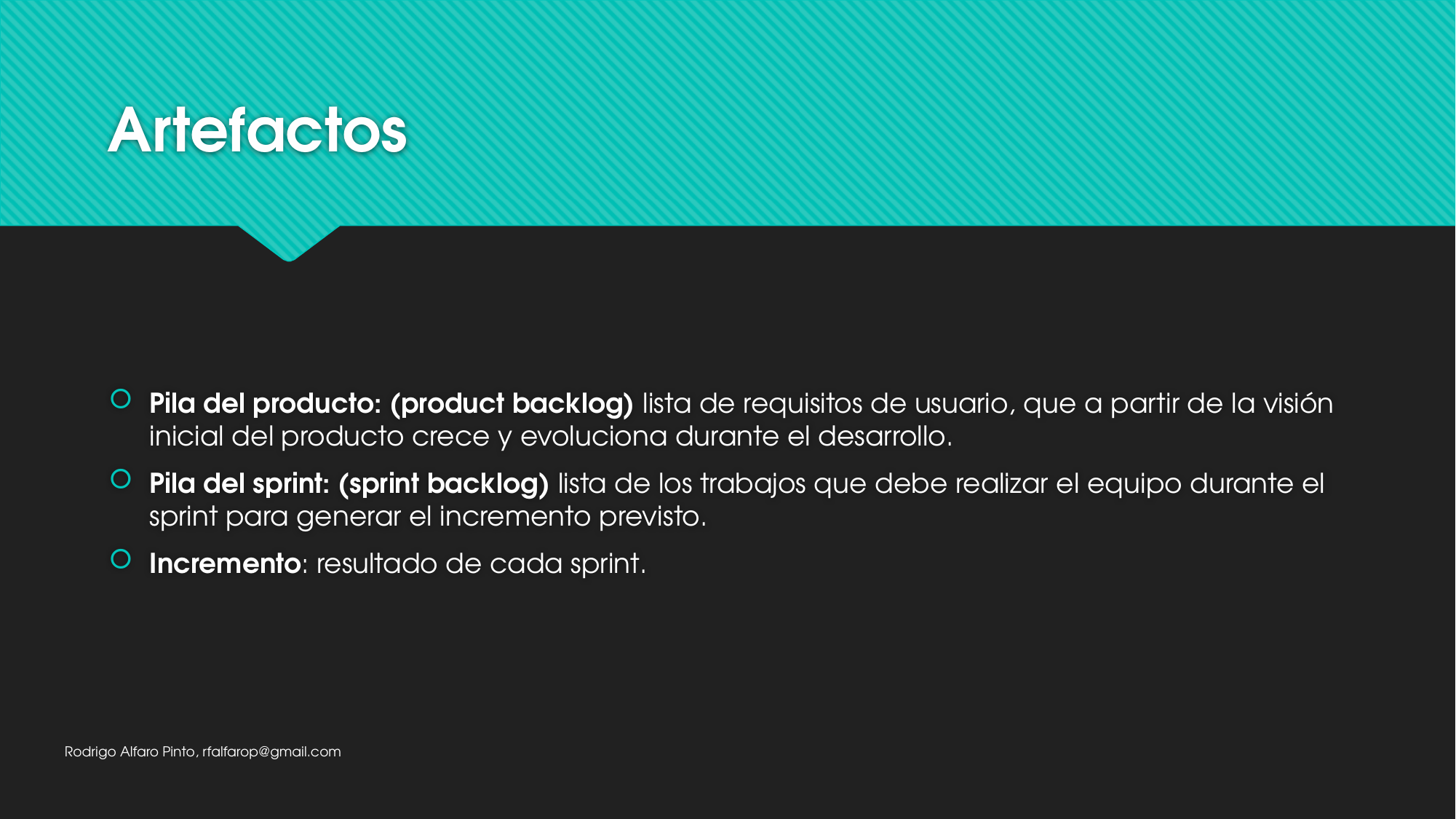

# Artefactos
Pila del producto: (product backlog) lista de requisitos de usuario, que a partir de la visión inicial del producto crece y evoluciona durante el desarrollo.
Pila del sprint: (sprint backlog) lista de los trabajos que debe realizar el equipo durante el sprint para generar el incremento previsto.
Incremento: resultado de cada sprint.
Rodrigo Alfaro Pinto, rfalfarop@gmail.com